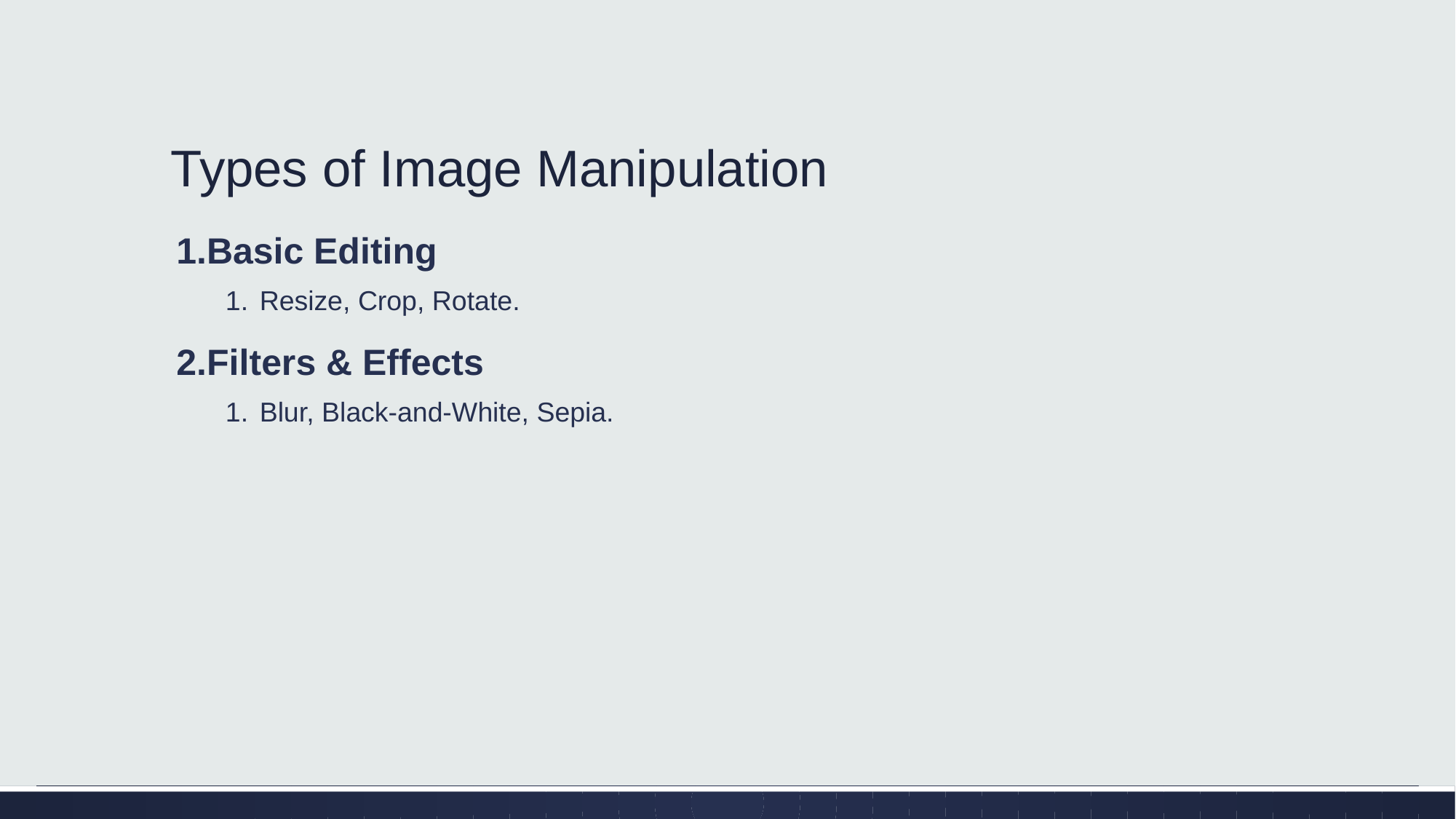

# Types of Image Manipulation
Basic Editing
Resize, Crop, Rotate.
Filters & Effects
Blur, Black-and-White, Sepia.